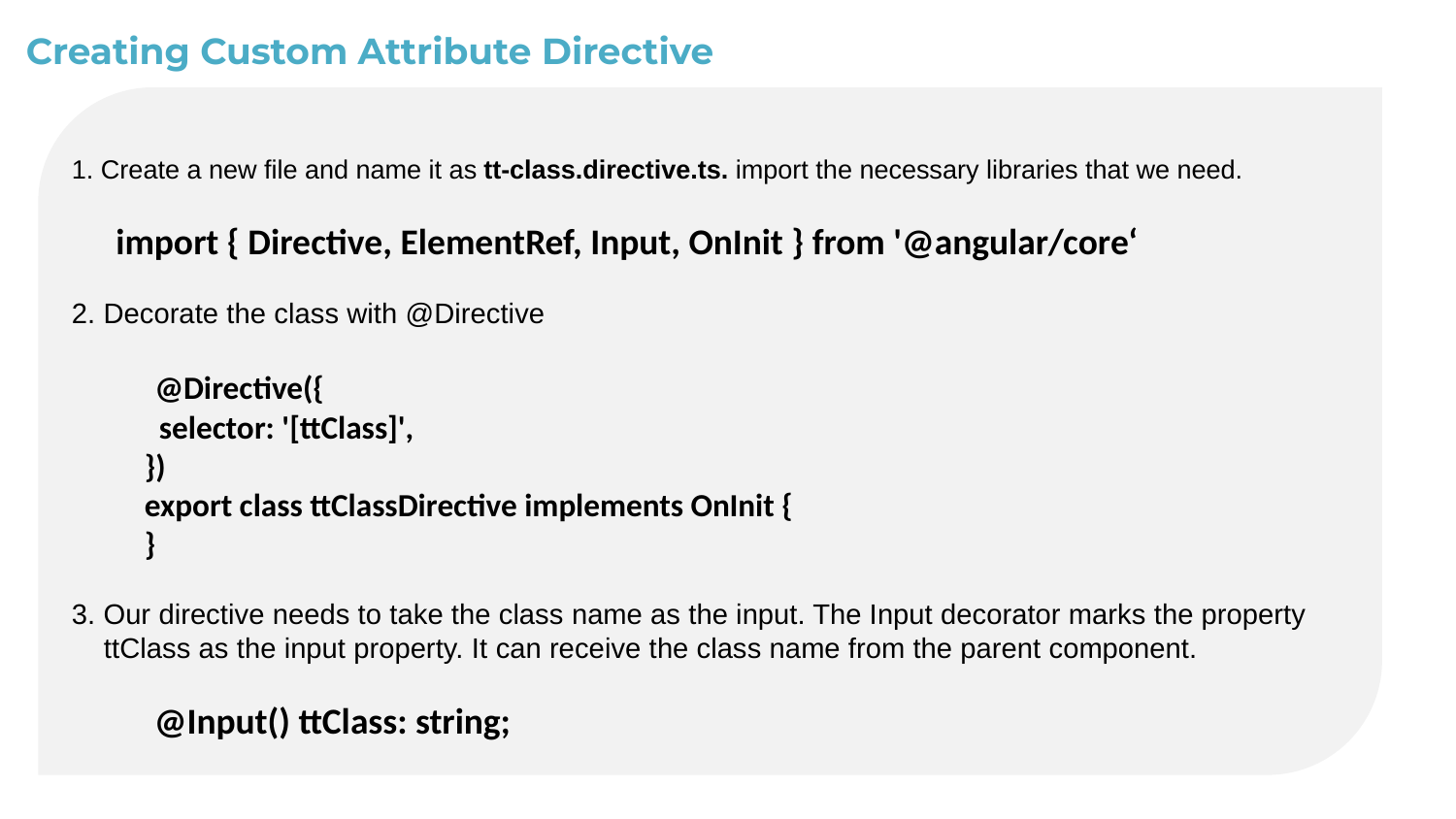

Creating Custom Attribute Directive

1. Create a new file and name it as tt-class.directive.ts. import the necessary libraries that we need.

       import { Directive, ElementRef, Input, OnInit } from '@angular/core‘

2. Decorate the class with @Directive

 @Directive({
  selector: '[ttClass]',
})
export class ttClassDirective implements OnInit {
}

3. Our directive needs to take the class name as the input. The Input decorator marks the property
    ttClass as the input property. It can receive the class name from the parent component.

          @Input() ttClass: string;